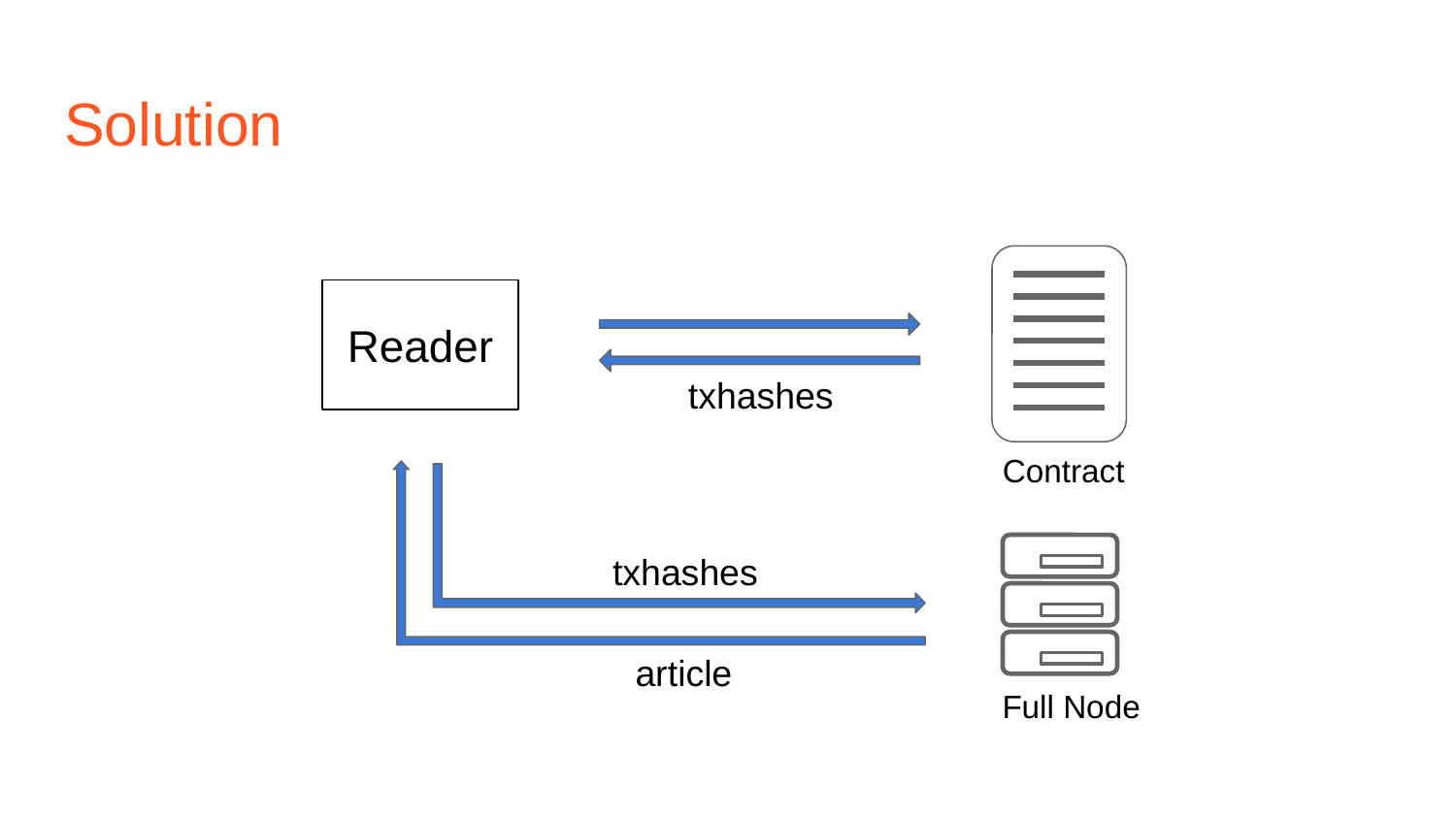

# Solution

Reader

txhashes
Contract

txhashes

article
Full Node